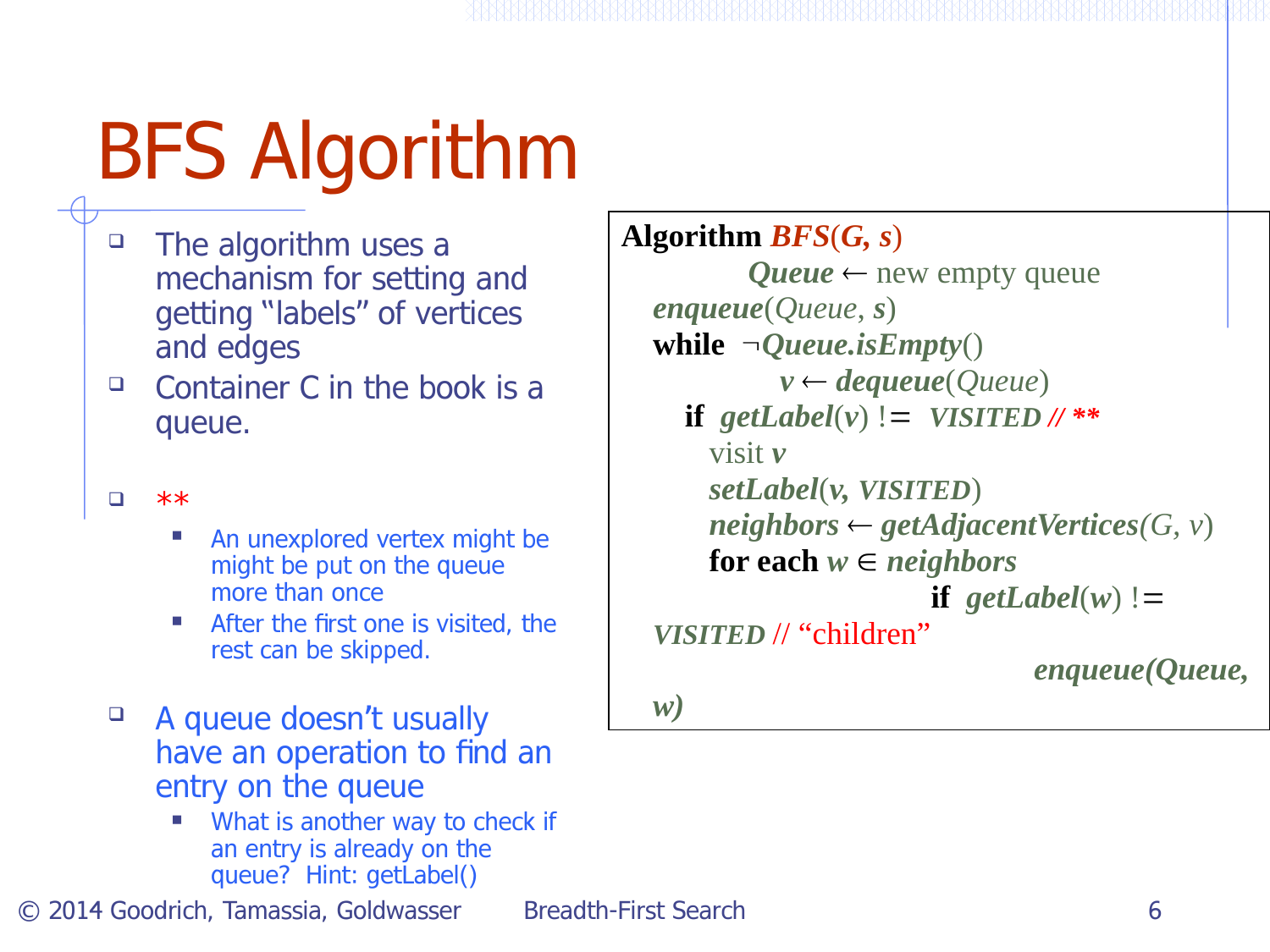

# BFS Algorithm
Algorithm BFS(G, s)
	Queue ← new empty queue
enqueue(Queue, s)
while  ¬Queue.isEmpty()
	v ← dequeue(Queue)
    if  getLabel(v) != VISITED // **
       visit v
       setLabel(v, VISITED)
       neighbors ← getAdjacentVertices(G, v)
       for each w ∈ neighbors
		   if  getLabel(w) != VISITED // “children” 					enqueue(Queue, w)
The algorithm uses a mechanism for setting and getting “labels” of vertices and edges
Container C in the book is a queue.

**
An unexplored vertex might be might be put on the queue more than once
After the first one is visited, the rest can be skipped.

A queue doesn’t usually have an operation to find an entry on the queue
What is another way to check if an entry is already on the queue?  Hint: getLabel()
Breadth-First Search
6